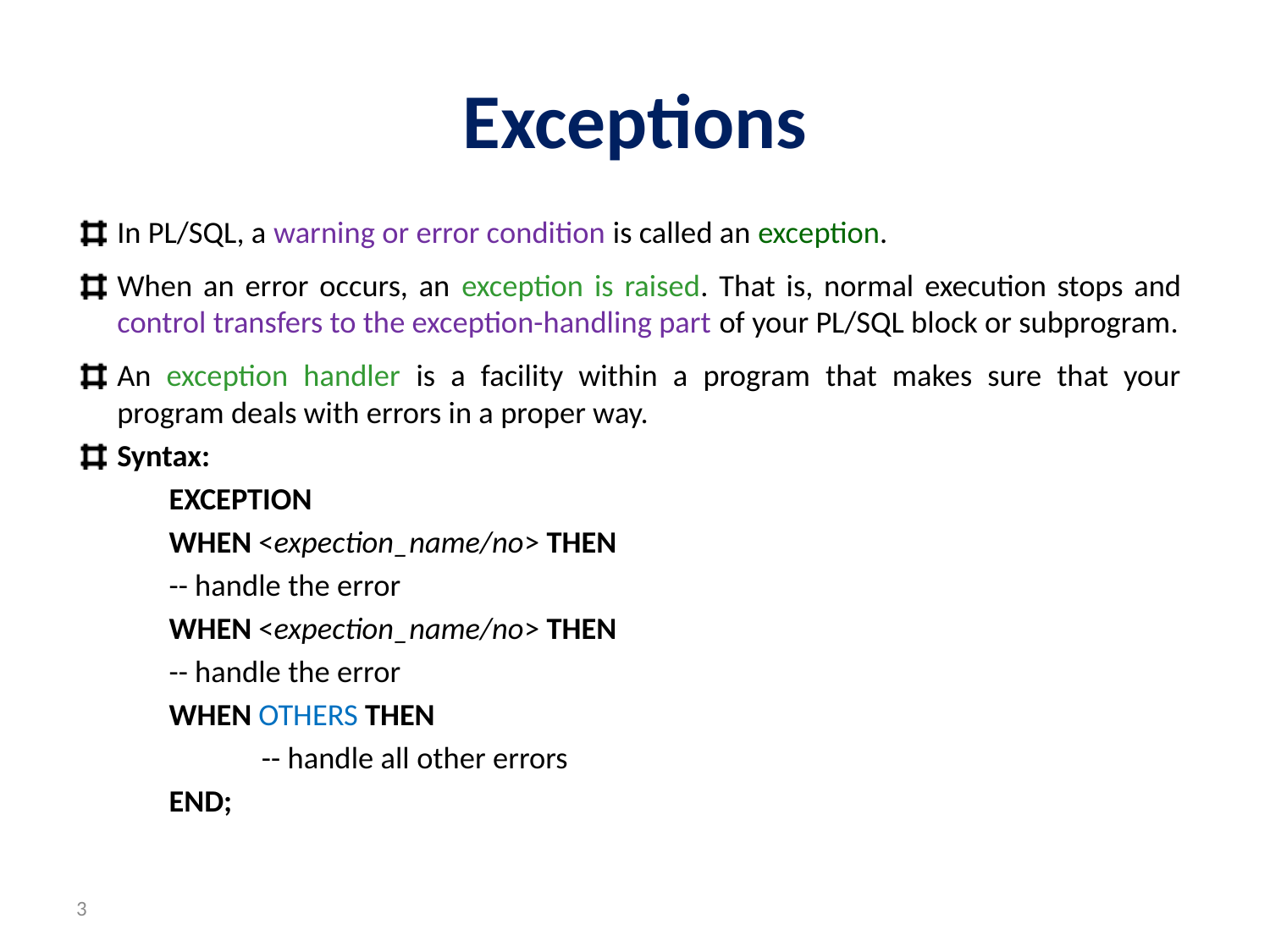

# Exceptions
In PL/SQL, a warning or error condition is called an exception.
When an error occurs, an exception is raised. That is, normal execution stops and control transfers to the exception-handling part of your PL/SQL block or subprogram.
An exception handler is a facility within a program that makes sure that your program deals with errors in a proper way.
Syntax:
		EXCEPTION
			WHEN <expection_name/no> THEN
				-- handle the error
			WHEN <expection_name/no> THEN
				-- handle the error
			WHEN OTHERS THEN
		     		-- handle all other errors
		END;

3